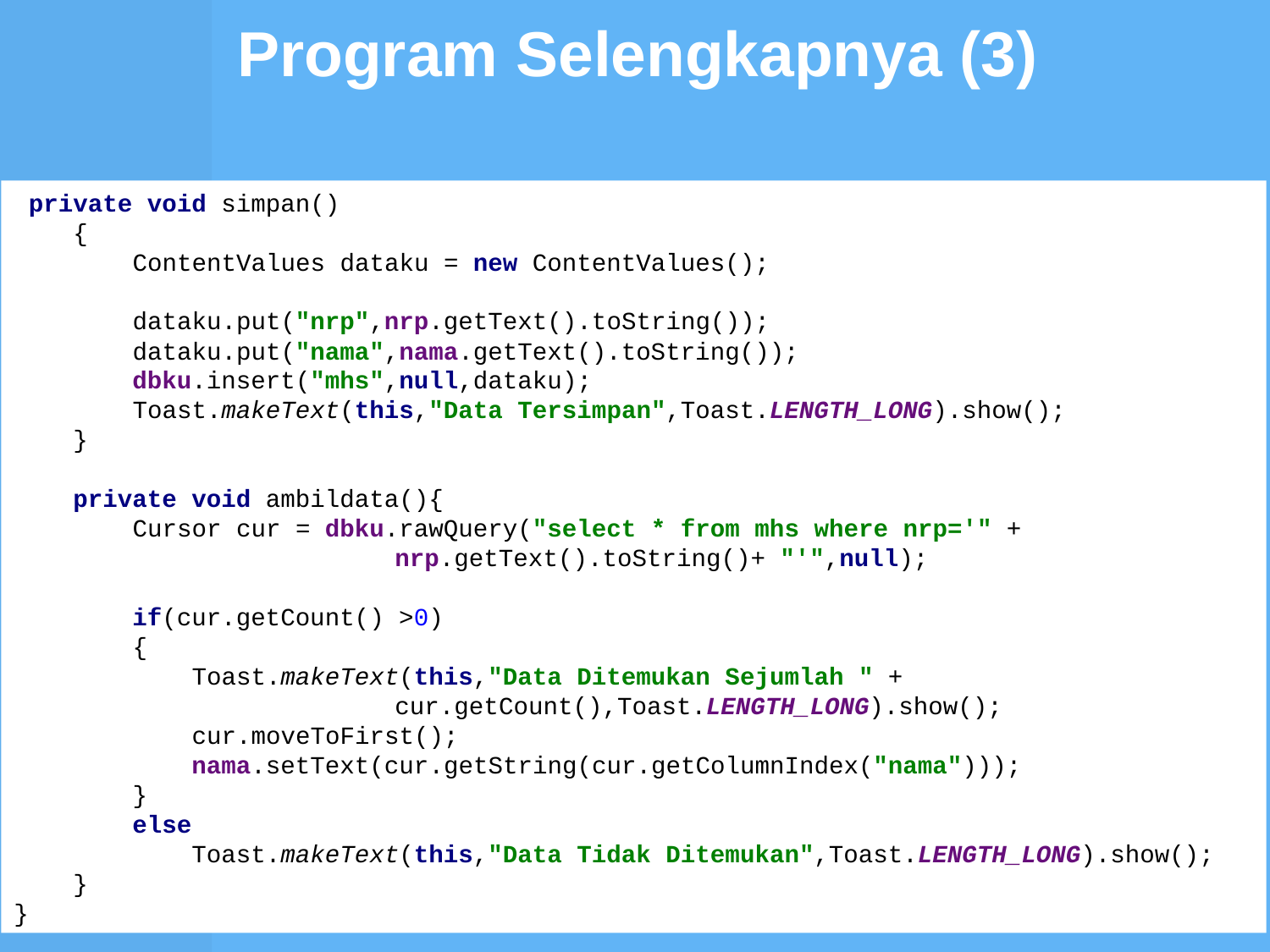

# Program Selengkapnya (3)
 private void simpan()
    {
        ContentValues dataku = new ContentValues();
        dataku.put("nrp",nrp.getText().toString());
        dataku.put("nama",nama.getText().toString());
        dbku.insert("mhs",null,dataku);
        Toast.makeText(this,"Data Tersimpan",Toast.LENGTH_LONG).show();
    }
    private void ambildata(){
        Cursor cur = dbku.rawQuery("select * from mhs where nrp='" +
			nrp.getText().toString()+ "'",null);
        if(cur.getCount() >0)
        {
            Toast.makeText(this,"Data Ditemukan Sejumlah " +
			cur.getCount(),Toast.LENGTH_LONG).show();
            cur.moveToFirst();
            nama.setText(cur.getString(cur.getColumnIndex("nama")));
        }
        else
            Toast.makeText(this,"Data Tidak Ditemukan",Toast.LENGTH_LONG).show();
    }
}